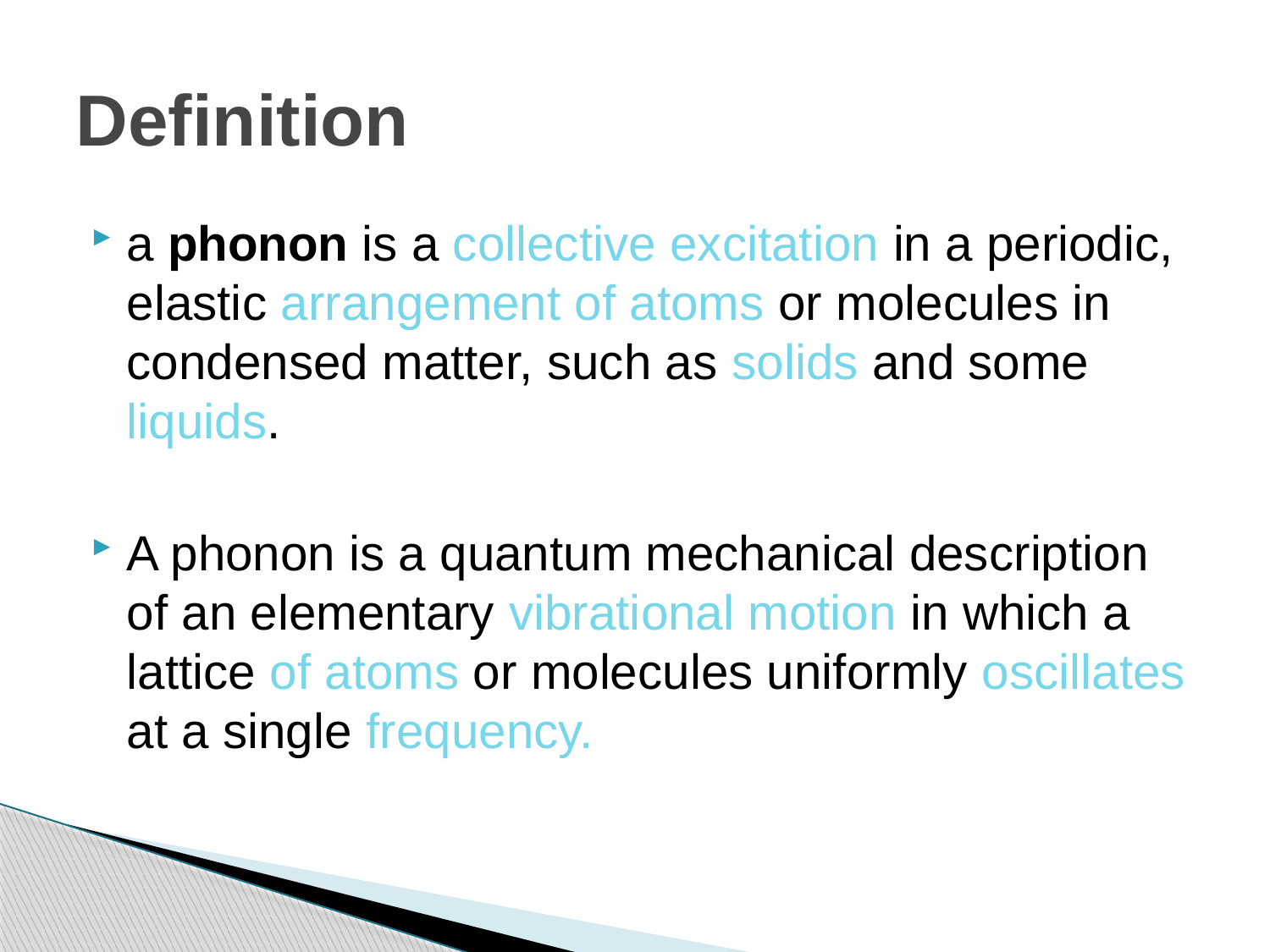

# Definition
a phonon is a collective excitation in a periodic, elastic arrangement of atoms or molecules in condensed matter, such as solids and some liquids.

A phonon is a quantum mechanical description of an elementary vibrational motion in which a lattice of atoms or molecules uniformly oscillates at a single frequency.